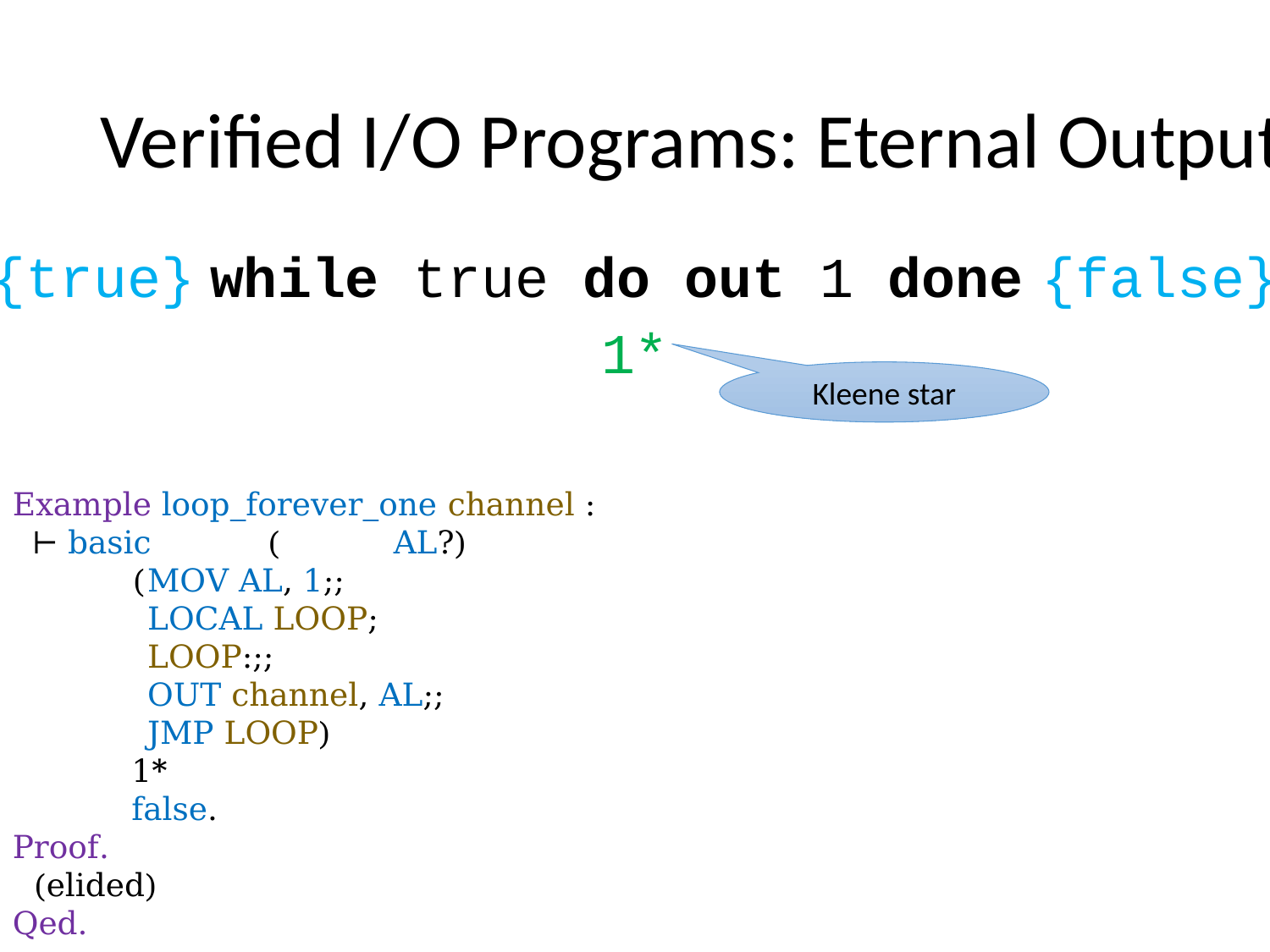

# Verified I/O Programs: Eternal Output
{true}                         {false}
while true do out 1 done
1*
Kleene star
Example loop_forever_one channel :
  ⊢ basic	(	AL?)
	(	MOV AL, 1;;
		LOCAL LOOP;
		LOOP:;;
		OUT channel, AL;;
		JMP LOOP)
	1*
	false.
Proof.
  (elided)
Qed.